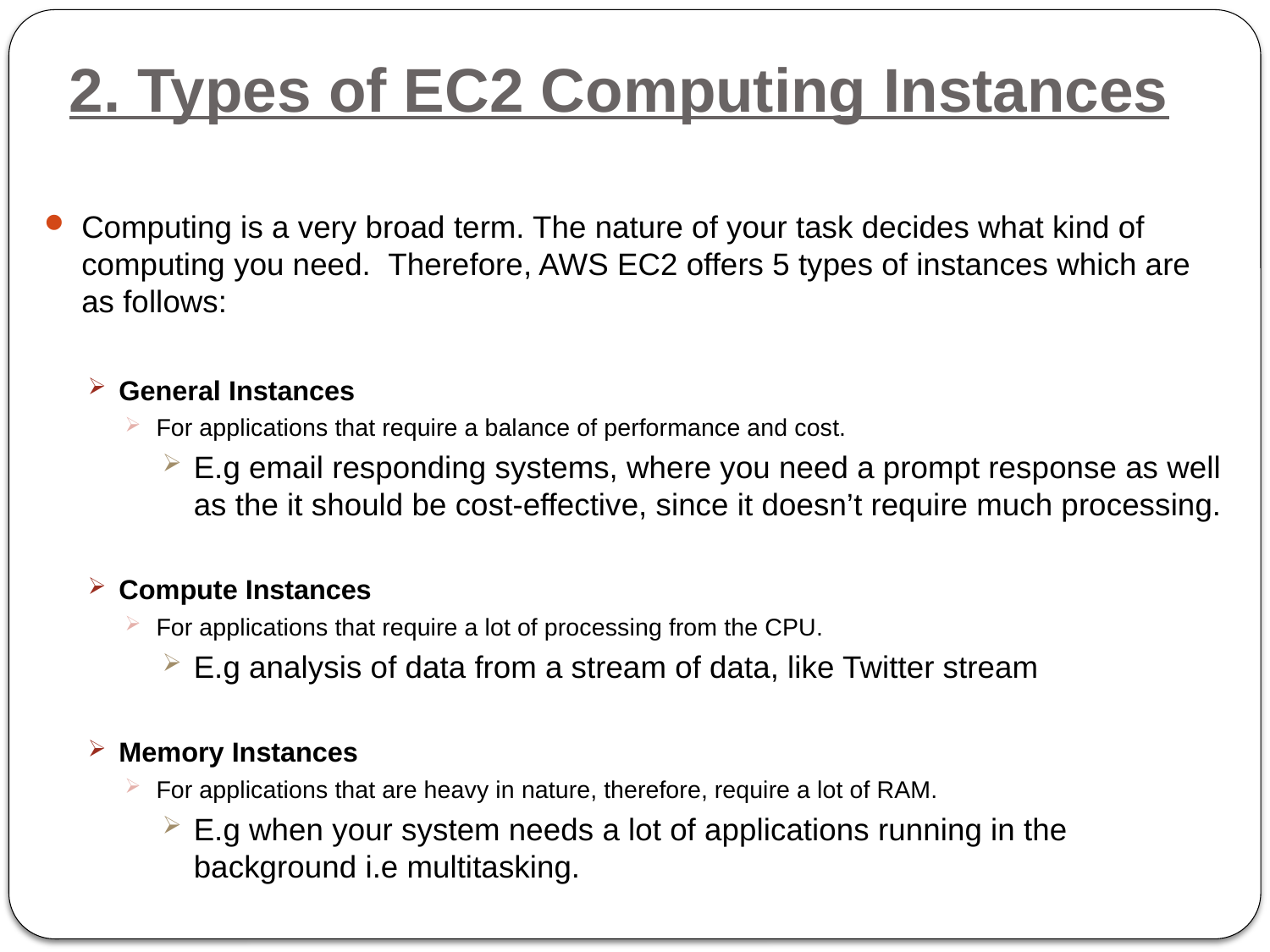

# 2. Types of EC2 Computing Instances
Computing is a very broad term. The nature of your task decides what kind of computing you need.  Therefore, AWS EC2 offers 5 types of instances which are as follows:

General Instances
For applications that require a balance of performance and cost.
E.g email responding systems, where you need a prompt response as well as the it should be cost-effective, since it doesn’t require much processing.

Compute Instances
For applications that require a lot of processing from the CPU.
E.g analysis of data from a stream of data, like Twitter stream

Memory Instances
For applications that are heavy in nature, therefore, require a lot of RAM.
E.g when your system needs a lot of applications running in the background i.e multitasking.